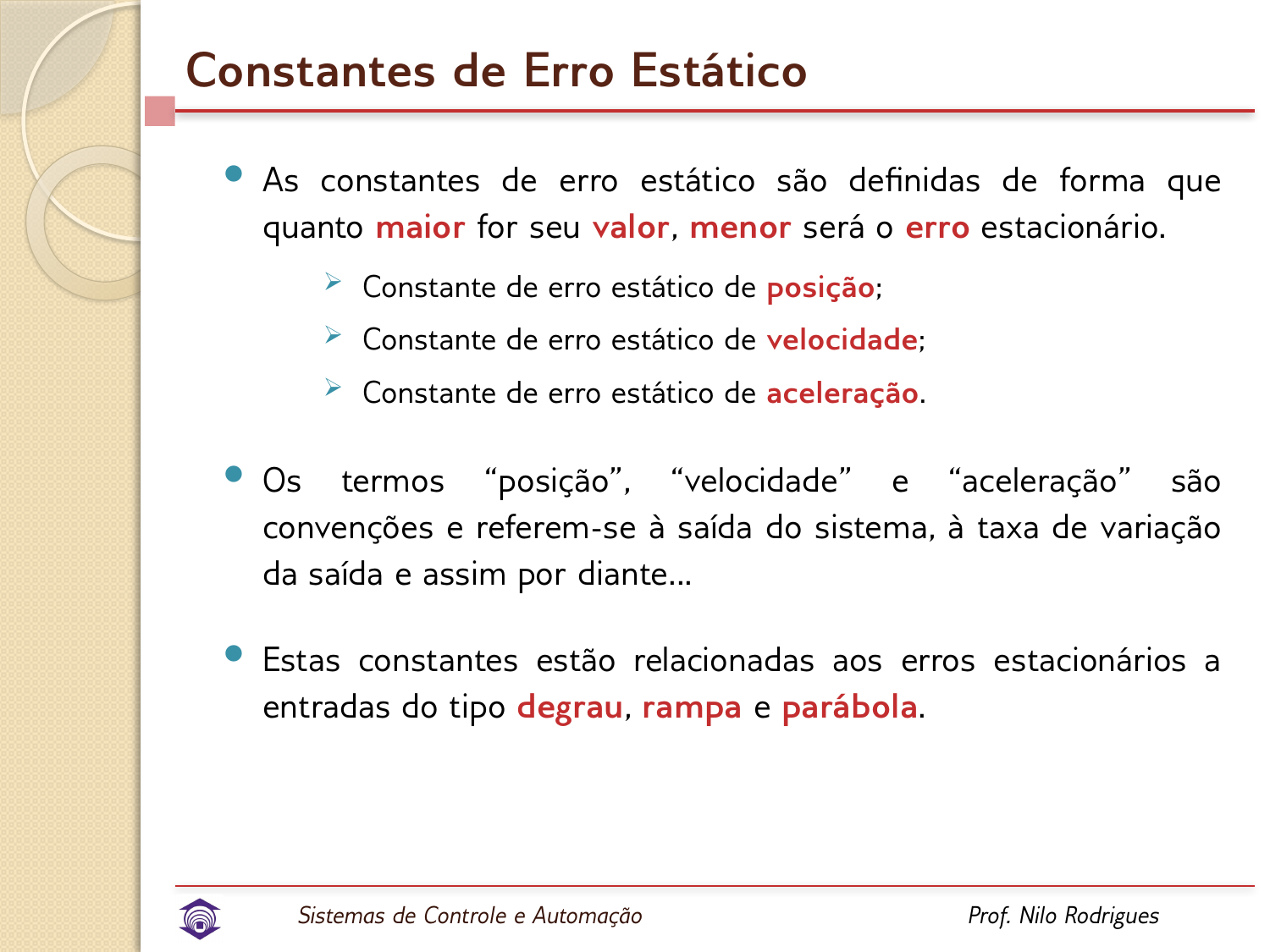

# Constantes de Erro Estático

As constantes de erro estático são definidas de forma que quanto maior for seu valor, menor será o erro estacionário.
Constante de erro estático de posição;
Constante de erro estático de velocidade;
Constante de erro estático de aceleração.
Os termos “posição”, “velocidade” e “aceleração” são convenções e referem-se à saída do sistema, à taxa de variação da saída e assim por diante...
Estas constantes estão relacionadas aos erros estacionários a entradas do tipo degrau, rampa e parábola.